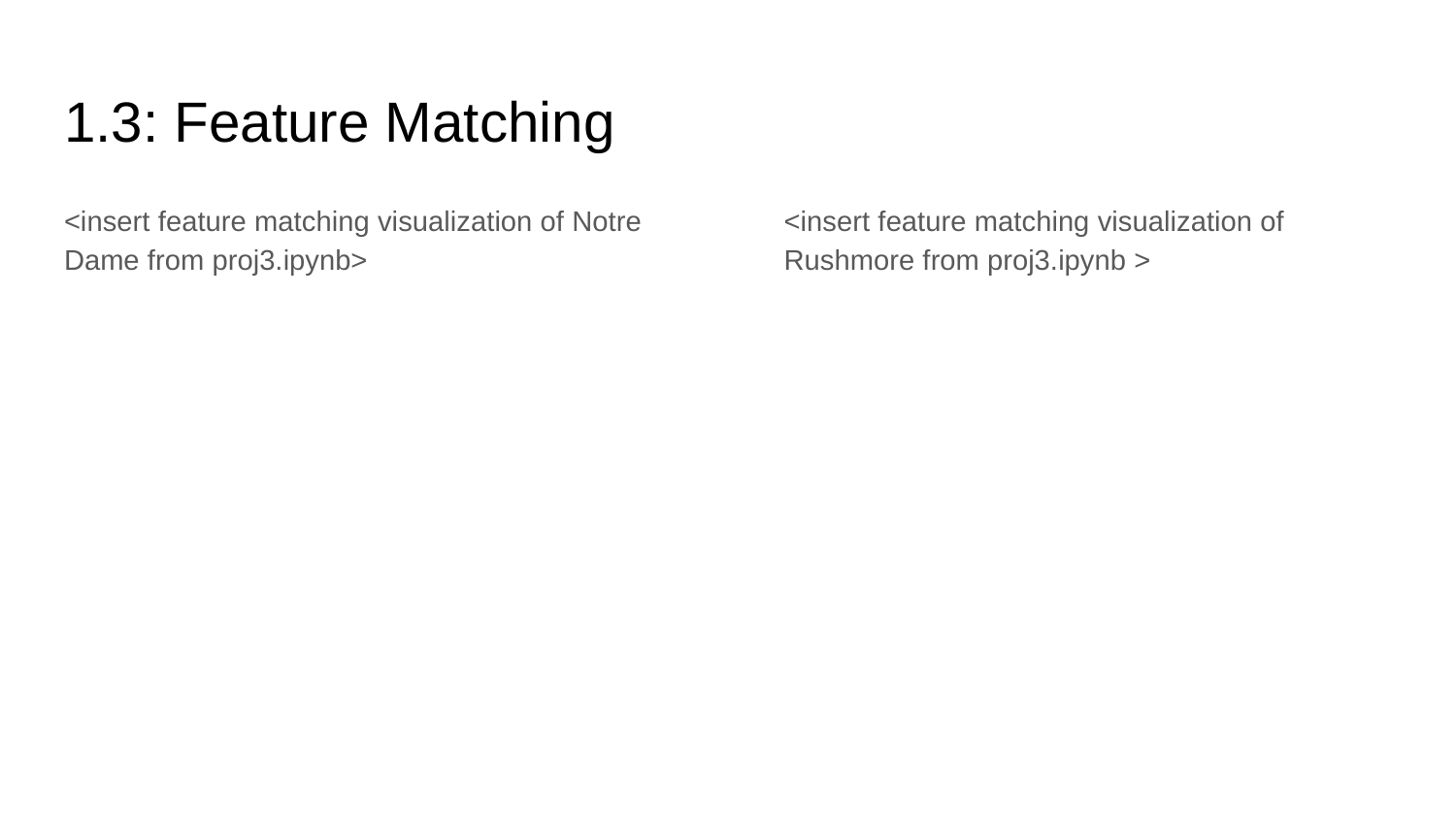

# 1.3: Feature Matching
<insert feature matching visualization of Notre Dame from proj3.ipynb>
<insert feature matching visualization of Rushmore from proj3.ipynb >